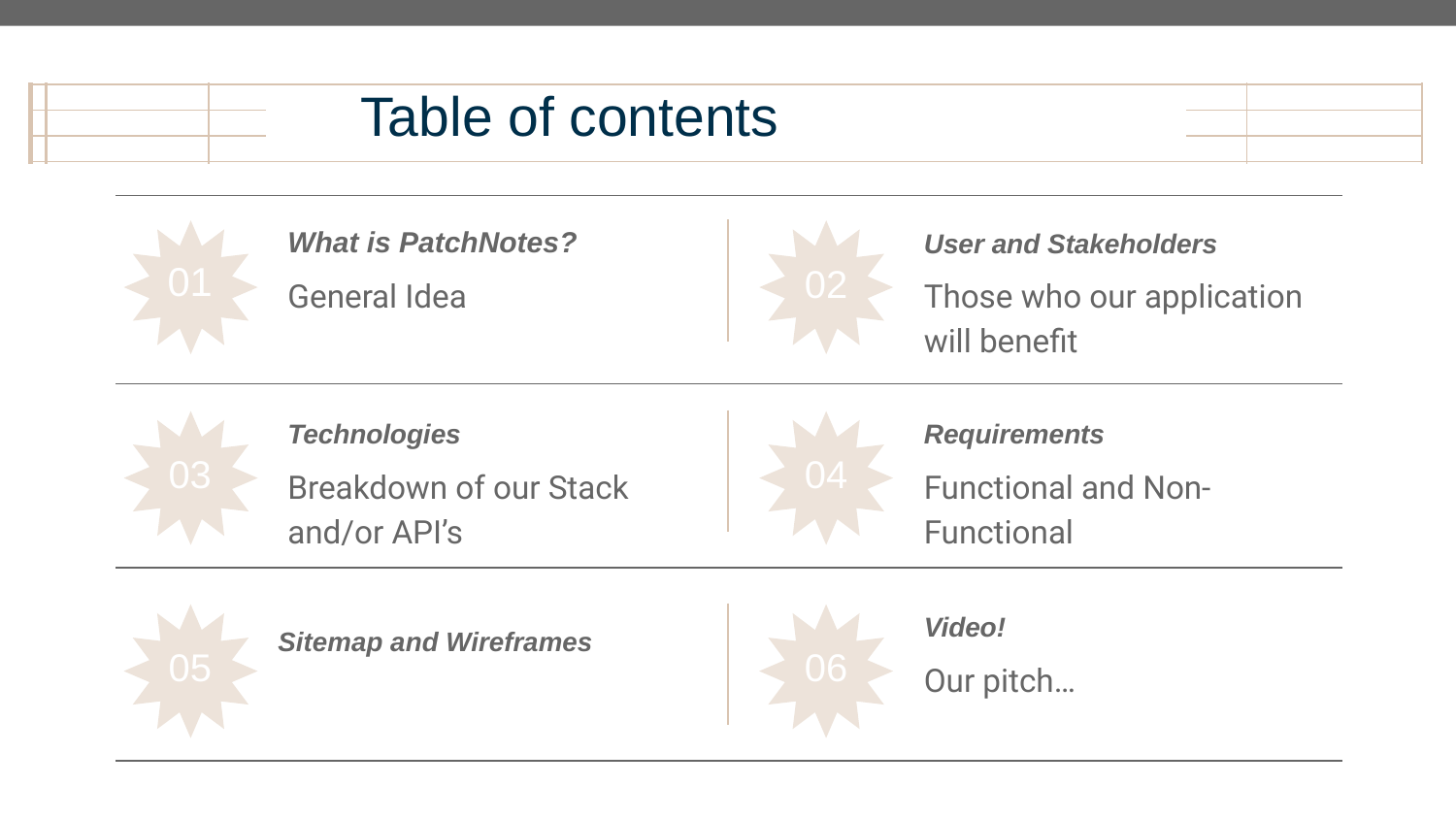

Table of contents
What is PatchNotes?
User and Stakeholders

# 01
02
General Idea
Those who our application will benefit
Technologies
Requirements

03
04
Breakdown of our Stack and/or API’s
Functional and Non-Functional
Video!

Sitemap and Wireframes
05
06
Our pitch…